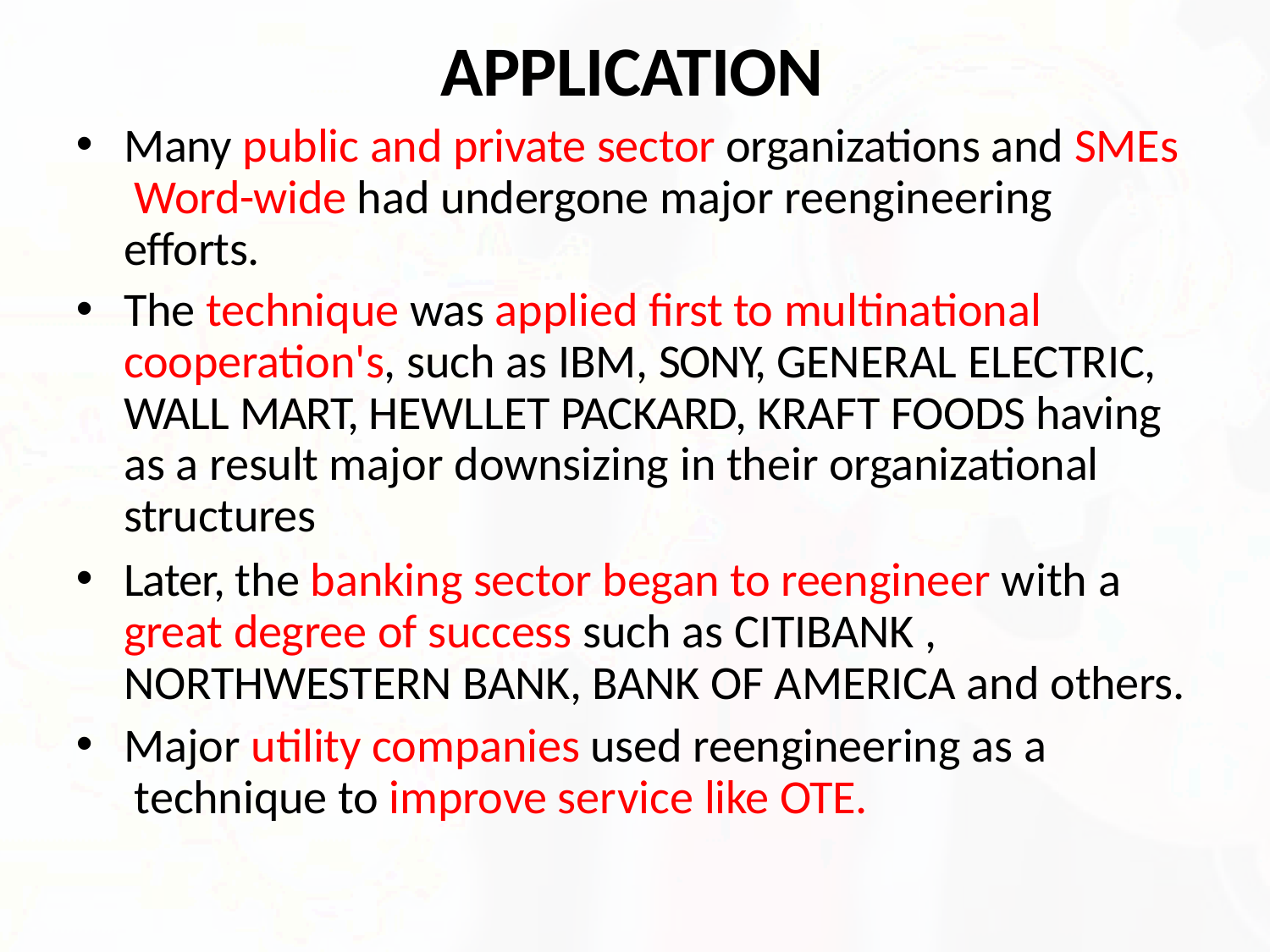

# APPLICATION
Many public and private sector organizations and SMEs  Word-wide had undergone major reengineering  efforts.
The technique was applied first to multinational  cooperation's, such as IBM, SONY, GENERAL ELECTRIC,  WALL MART, HEWLLET PACKARD, KRAFT FOODS having  as a result major downsizing in their organizational  structures
Later, the banking sector began to reengineer with a  great degree of success such as CITIBANK ,  NORTHWESTERN BANK, BANK OF AMERICA and others.
Major utility companies used reengineering as a  technique to improve service like OTE.